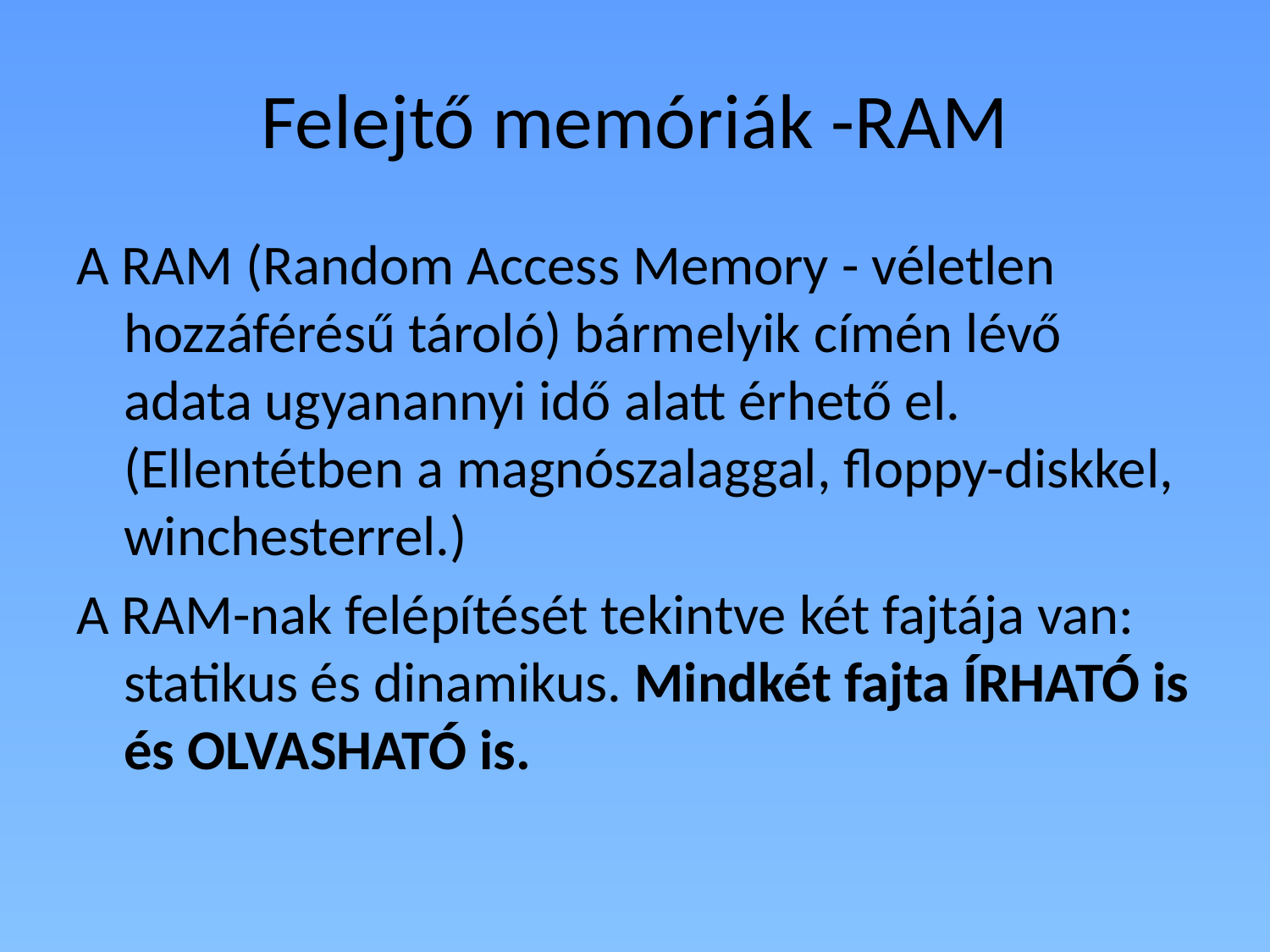

# Felejtő memóriák -RAM
A RAM (Random Access Memory - véletlen hozzáférésű tároló) bármelyik címén lévő adata ugyanannyi idő alatt érhető el.(Ellentétben a magnószalaggal, floppy-diskkel, winchesterrel.)
A RAM-nak felépítését tekintve két fajtája van: statikus és dinamikus. Mindkét fajta ÍRHATÓ is és OLVASHATÓ is.